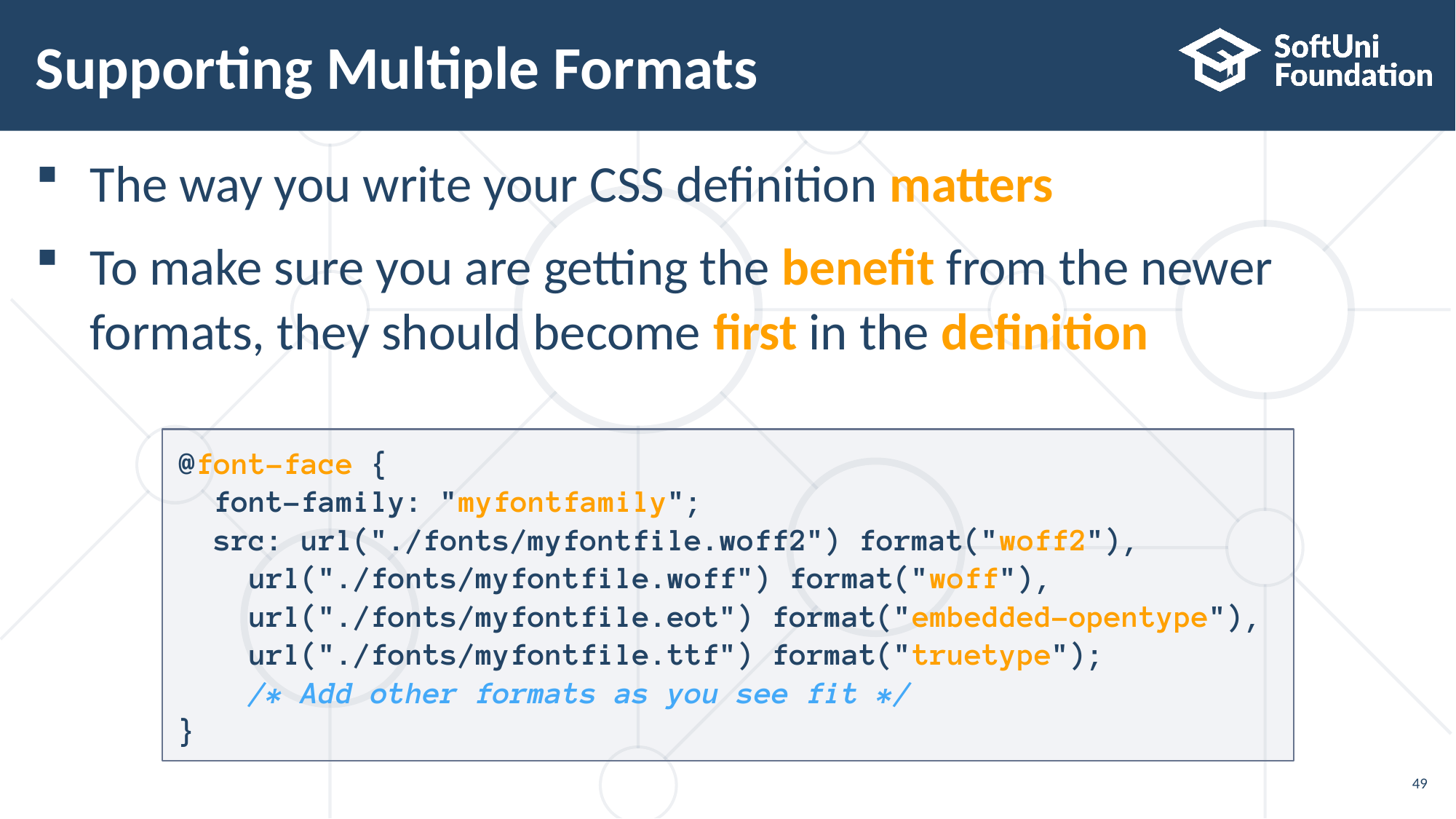

# Supporting Multiple Formats
The way you write your CSS definition matters
To make sure you are getting the benefit from the newer
formats, they should become first in the definition
@font-face {
  font-family: "myfontfamily";
  src: url("./fonts/myfontfile.woff2") format("woff2"),
    url("./fonts/myfontfile.woff") format("woff"),
    url("./fonts/myfontfile.eot") format("embedded-opentype"),
    url("./fonts/myfontfile.ttf") format("truetype");
    /* Add other formats as you see fit */
}
49